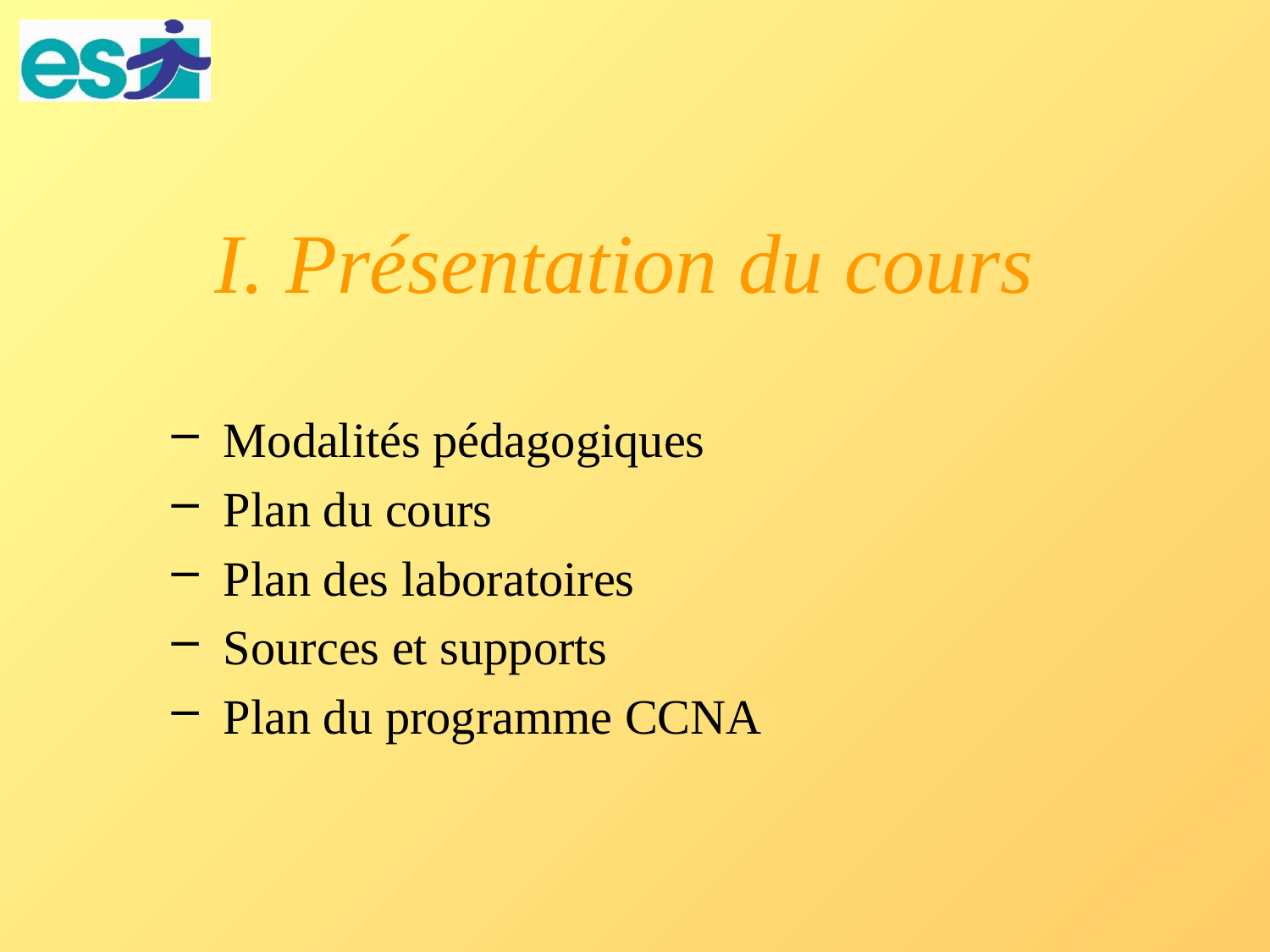

# I. Présentation du cours
 Modalités pédagogiques
 Plan du cours
 Plan des laboratoires
 Sources et supports
 Plan du programme CCNA